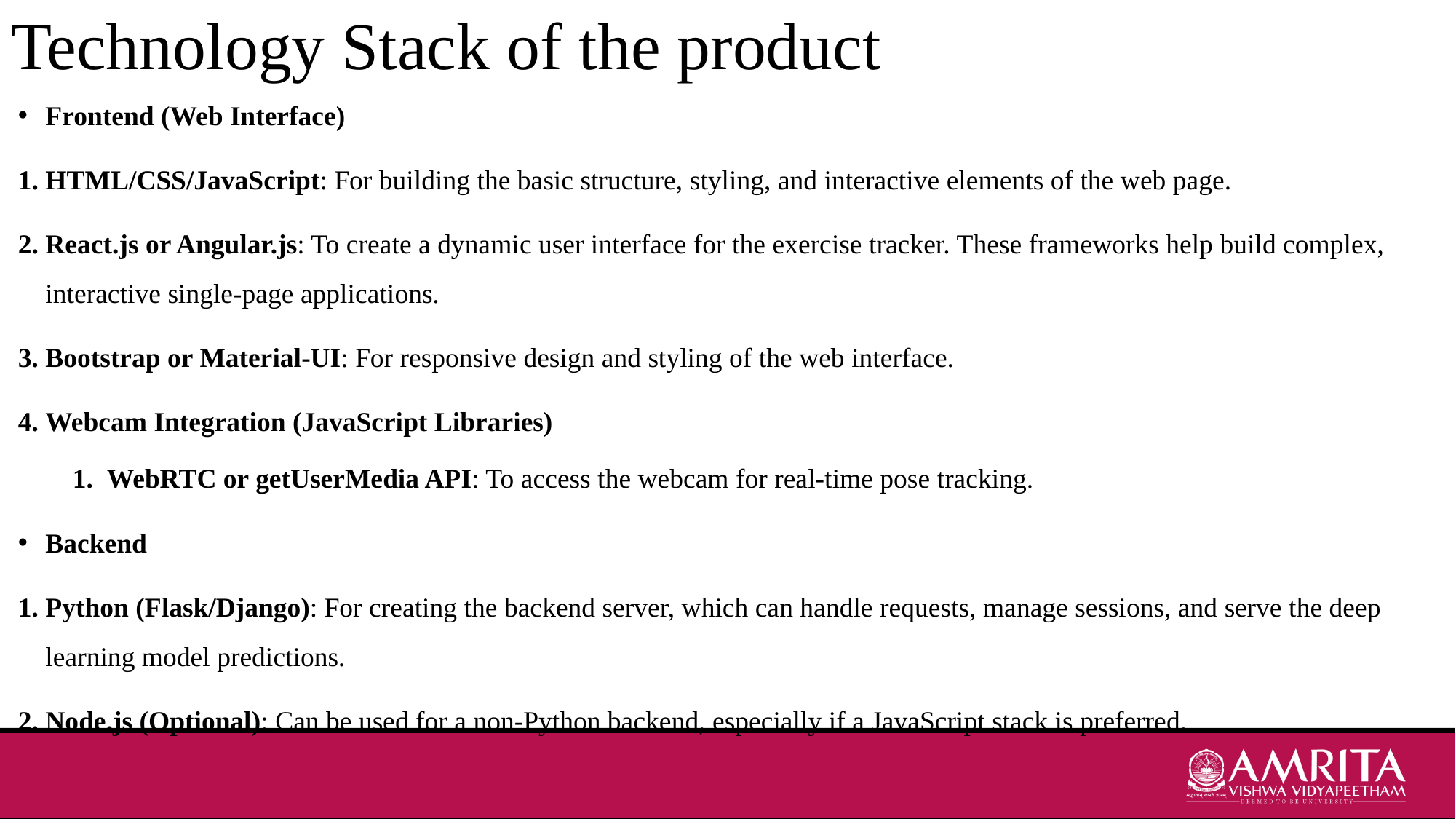

# Technology Stack of the product
Frontend (Web Interface)
HTML/CSS/JavaScript: For building the basic structure, styling, and interactive elements of the web page.
React.js or Angular.js: To create a dynamic user interface for the exercise tracker. These frameworks help build complex, interactive single-page applications.
Bootstrap or Material-UI: For responsive design and styling of the web interface.
Webcam Integration (JavaScript Libraries)
WebRTC or getUserMedia API: To access the webcam for real-time pose tracking.
Backend
Python (Flask/Django): For creating the backend server, which can handle requests, manage sessions, and serve the deep learning model predictions.
Node.js (Optional): Can be used for a non-Python backend, especially if a JavaScript stack is preferred.